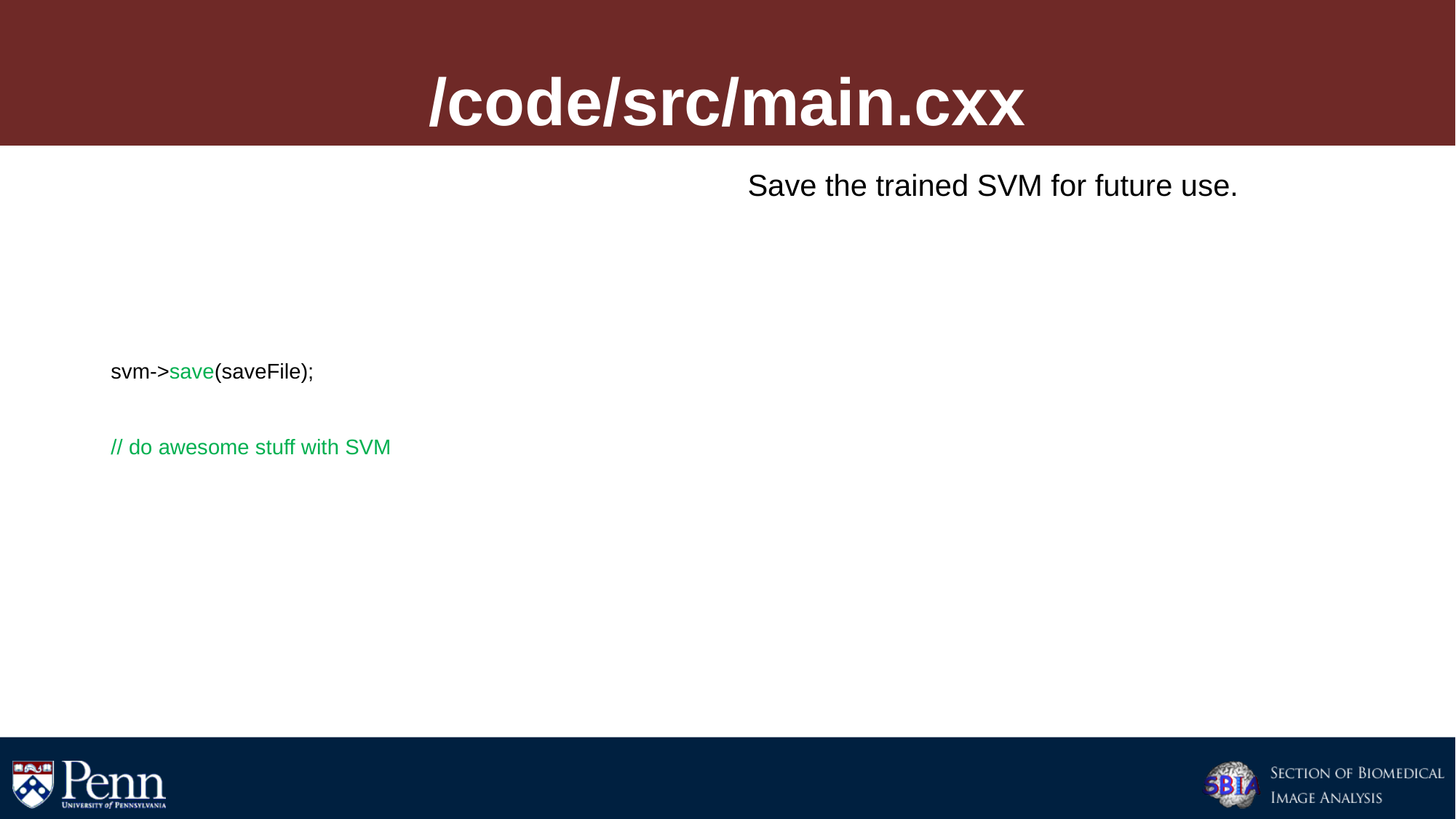

# /code/src/main.cxx
svm->train(training_data,
      cv::ml::ROW_SAMPLE,
      labels
      );

svm->save(saveFile);

// do awesome stuff with SVM
Save the trained SVM for future use.